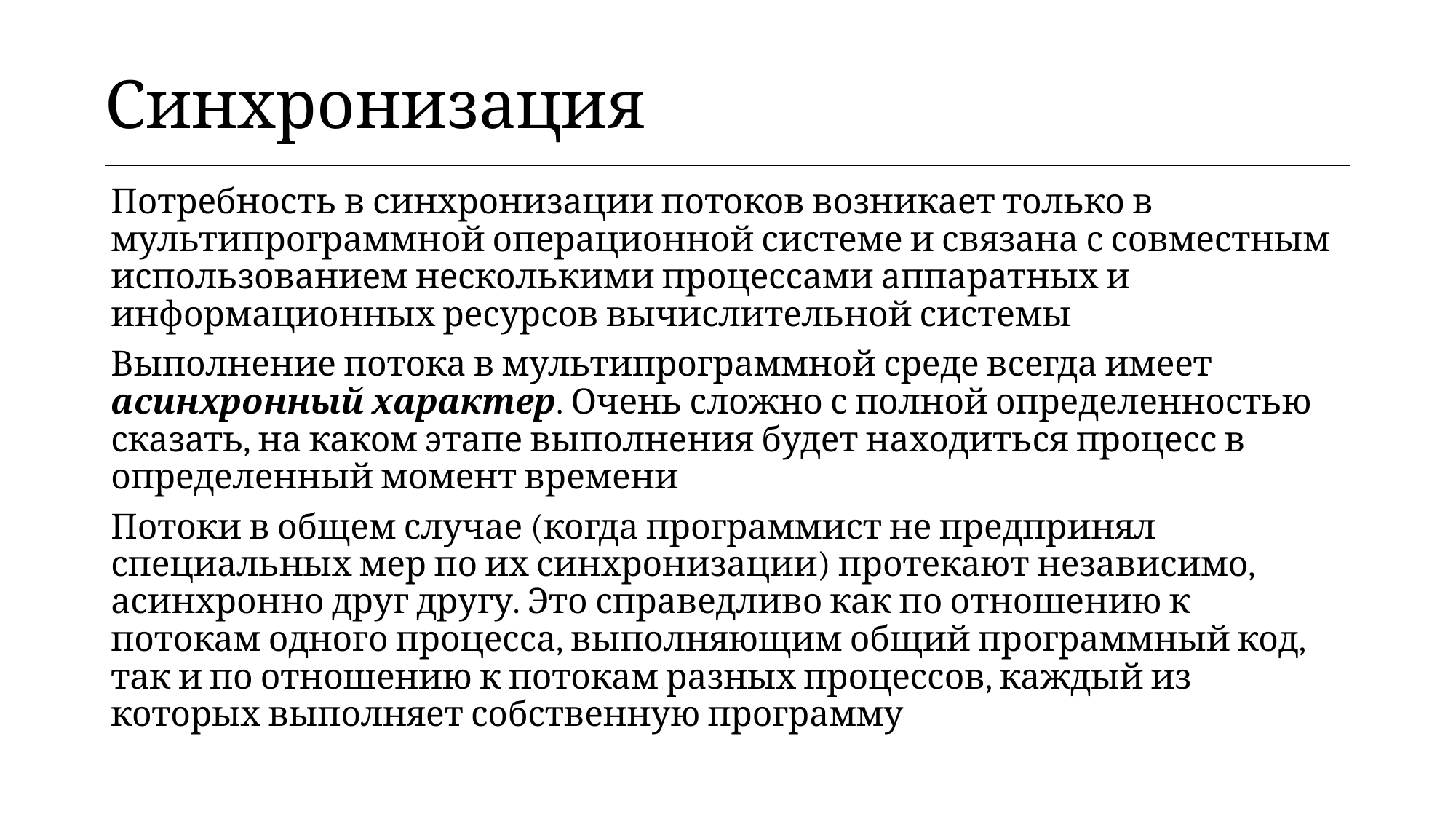

| Синхронизация |
| --- |
Потребность в синхронизации потоков возникает только в мультипрограммной операционной системе и связана с совместным использованием несколькими процессами аппаратных и информационных ресурсов вычислительной системы
Выполнение потока в мультипрограммной среде всегда имеет асинхронный характер. Очень сложно с полной определенностью сказать, на каком этапе выполнения будет находиться процесс в определенный момент времени
Потоки в общем случае (когда программист не предпринял специальных мер по их синхронизации) протекают независимо, асинхронно друг другу. Это справедливо как по отношению к потокам одного процесса, выполняющим общий программный код, так и по отношению к потокам разных процессов, каждый из которых выполняет собственную программу